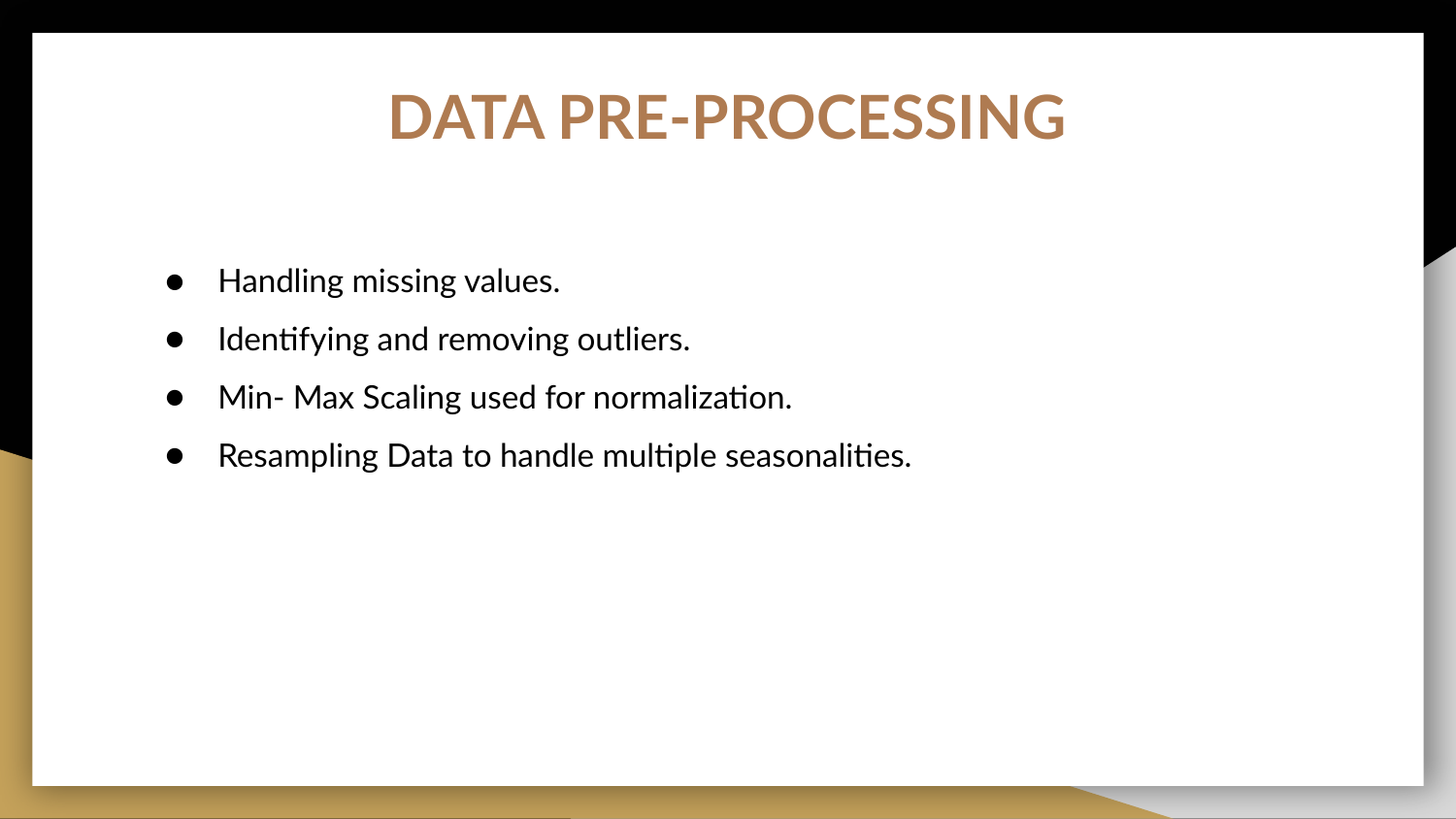

# DATA PRE-PROCESSING

Handling missing values.
Identifying and removing outliers.
Min- Max Scaling used for normalization.
Resampling Data to handle multiple seasonalities.